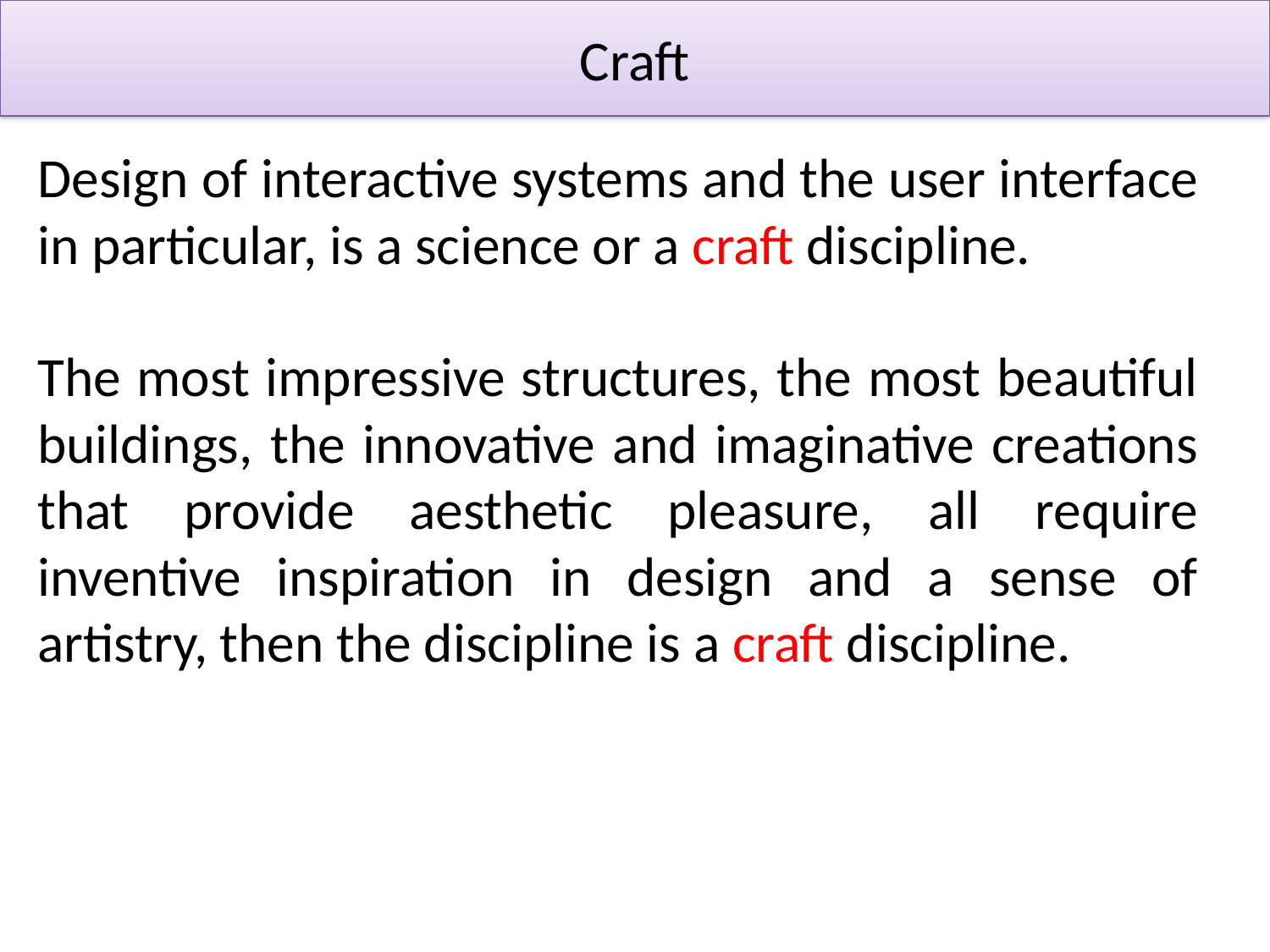

# Craft

Design of interactive systems and the user interface in particular, is a science or a craft discipline.

The most impressive structures, the most beautiful buildings, the innovative and imaginative creations that provide aesthetic pleasure, all require inventive inspiration in design and a sense of artistry, then the discipline is a craft discipline.